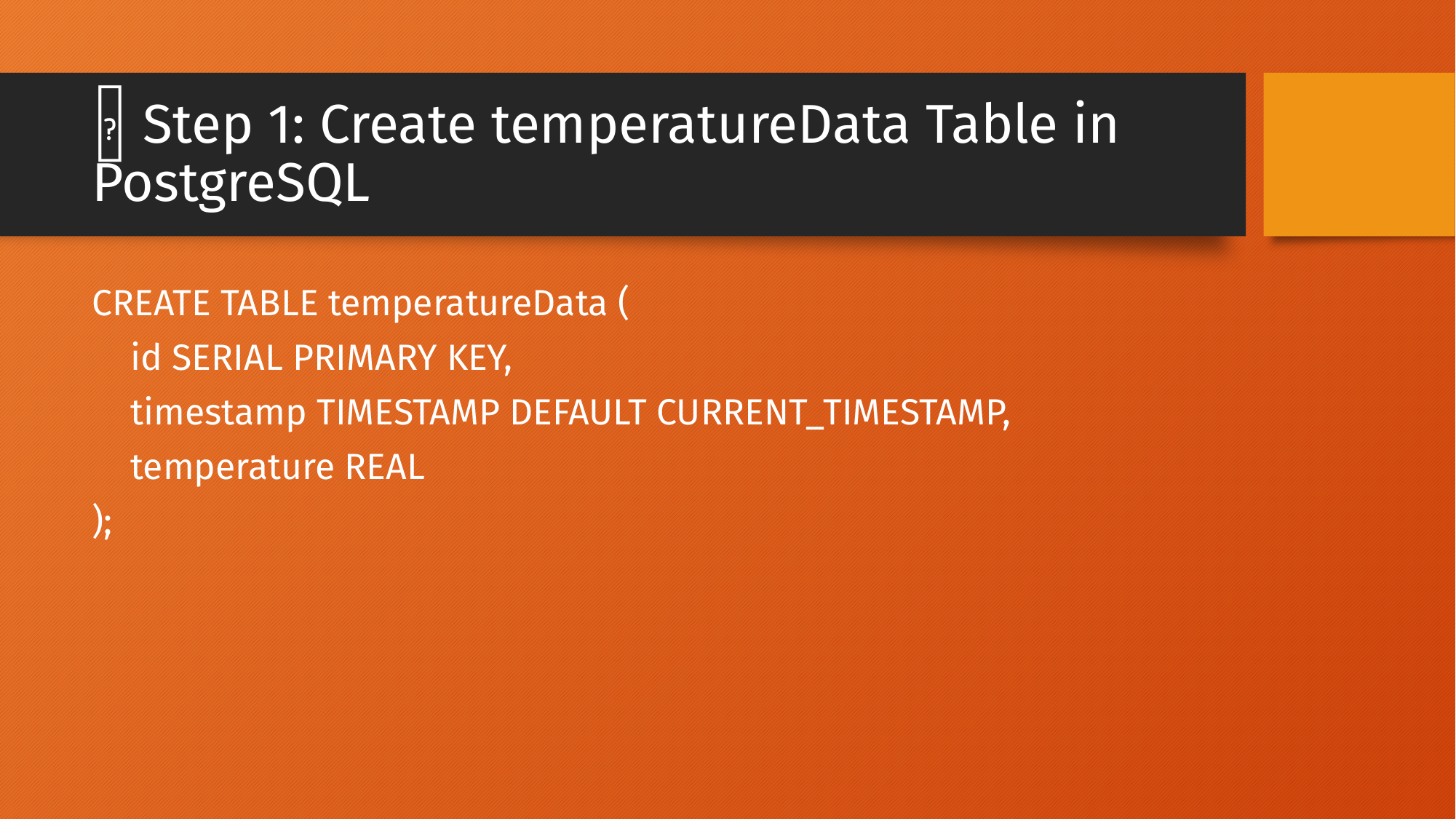

# 🧱 Step 1: Create temperatureData Table in PostgreSQL
CREATE TABLE temperatureData (
    id SERIAL PRIMARY KEY,
    timestamp TIMESTAMP DEFAULT CURRENT_TIMESTAMP,
    temperature REAL
);